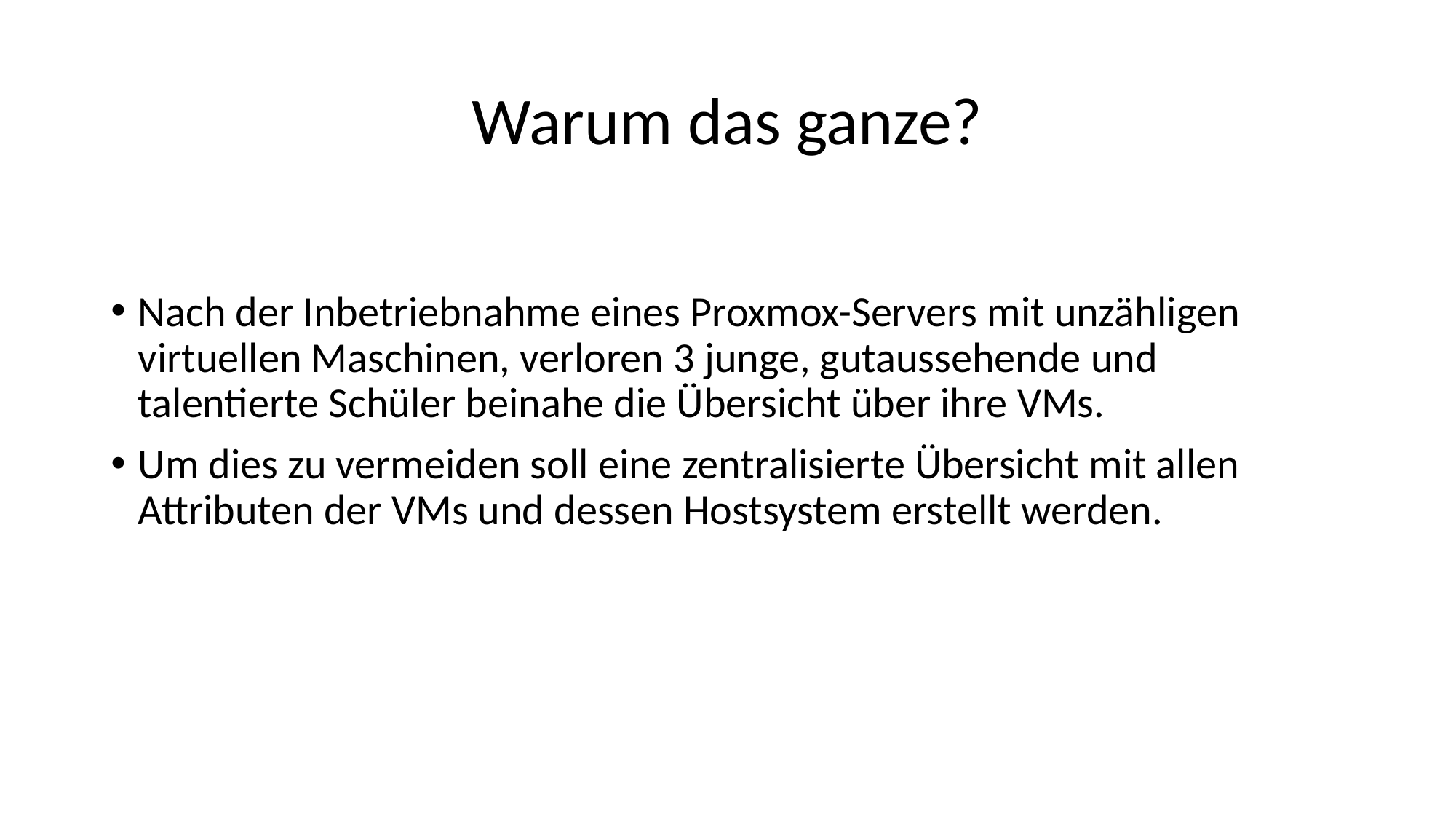

# Warum das ganze?

Nach der Inbetriebnahme eines Proxmox-Servers mit unzähligen virtuellen Maschinen, verloren 3 junge, gutaussehende und talentierte Schüler beinahe die Übersicht über ihre VMs.
Um dies zu vermeiden soll eine zentralisierte Übersicht mit allen Attributen der VMs und dessen Hostsystem erstellt werden.